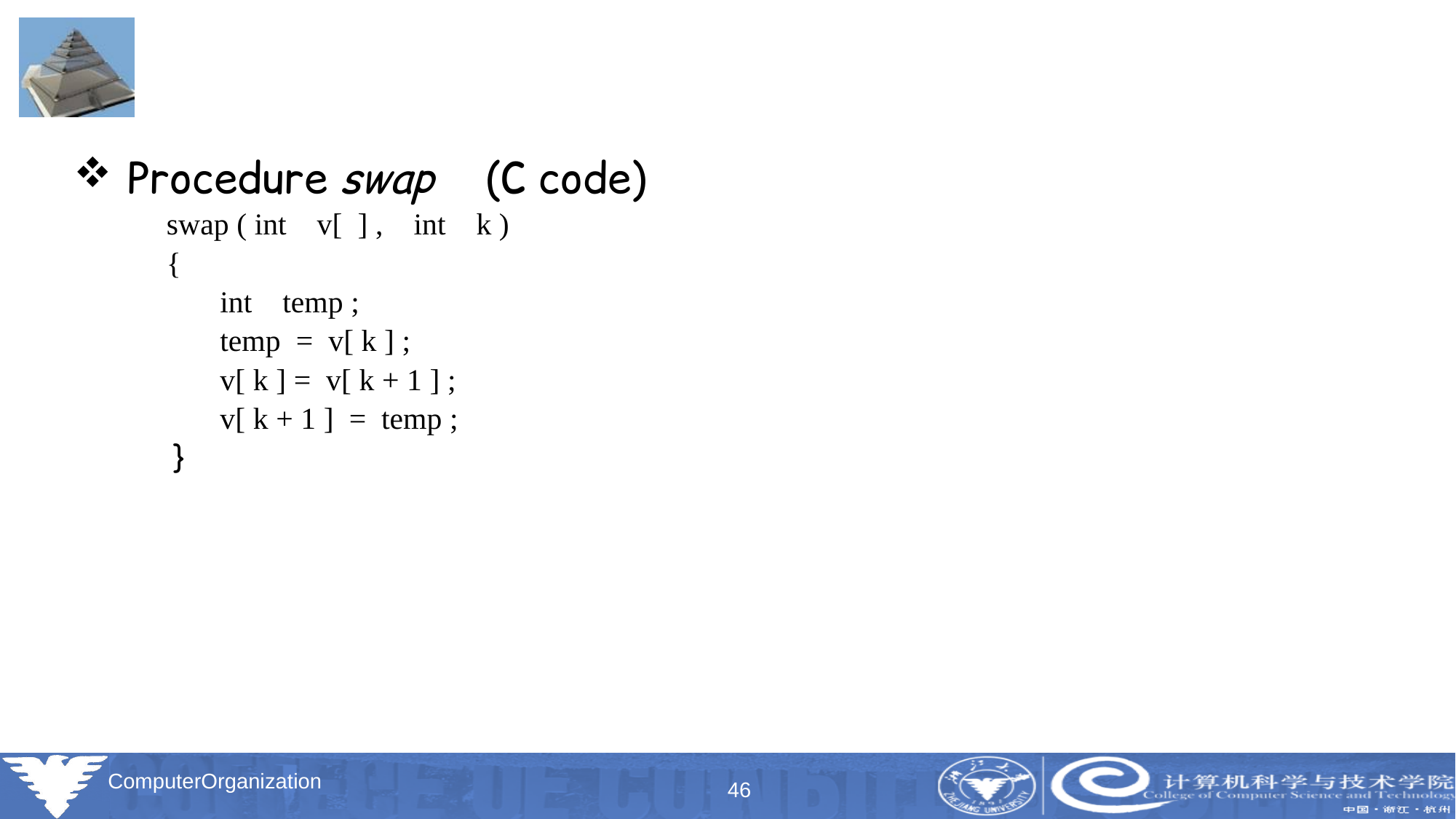

#
 Procedure swap    (C code)
     swap ( int    v[  ] ,    int    k )
     {
            int    temp ;
            temp  =  v[ k ] ;
            v[ k ] =  v[ k + 1 ] ;
            v[ k + 1 ]  =  temp ;
     }